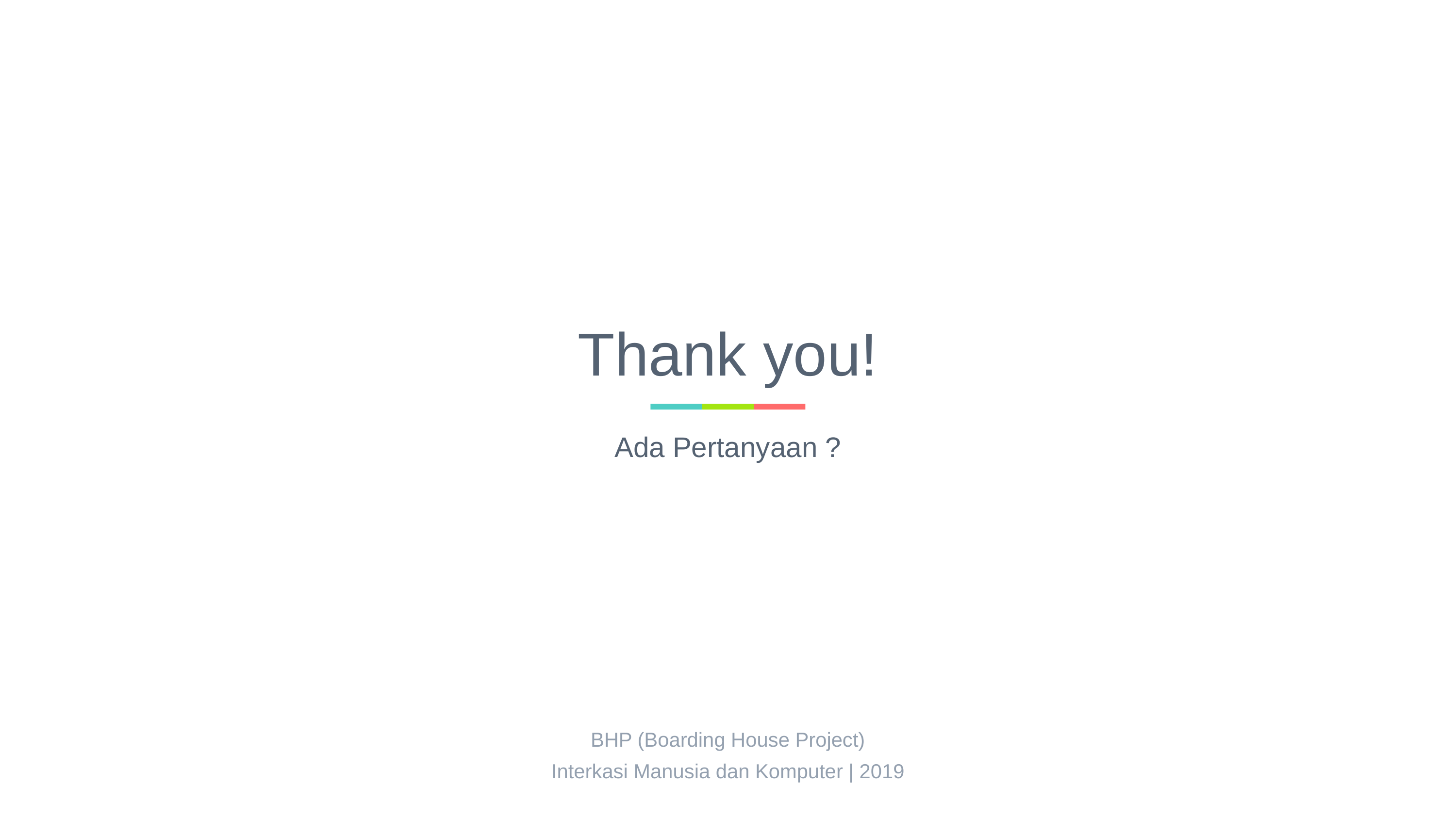

# Thank you!
Ada Pertanyaan ?
BHP (Boarding House Project)
Interkasi Manusia dan Komputer | 2019